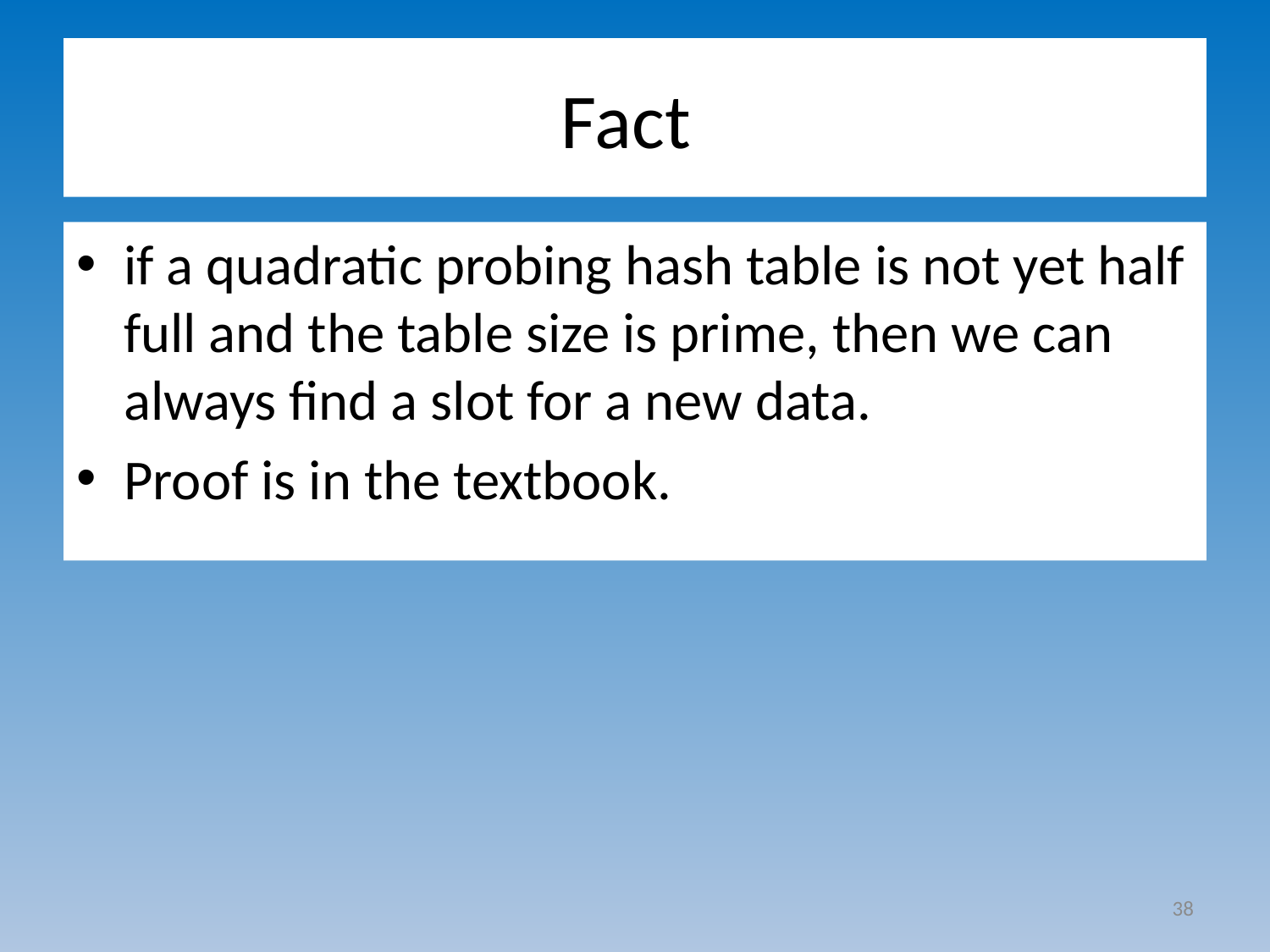

# Fact
if a quadratic probing hash table is not yet half full and the table size is prime, then we can always find a slot for a new data.
Proof is in the textbook.
38